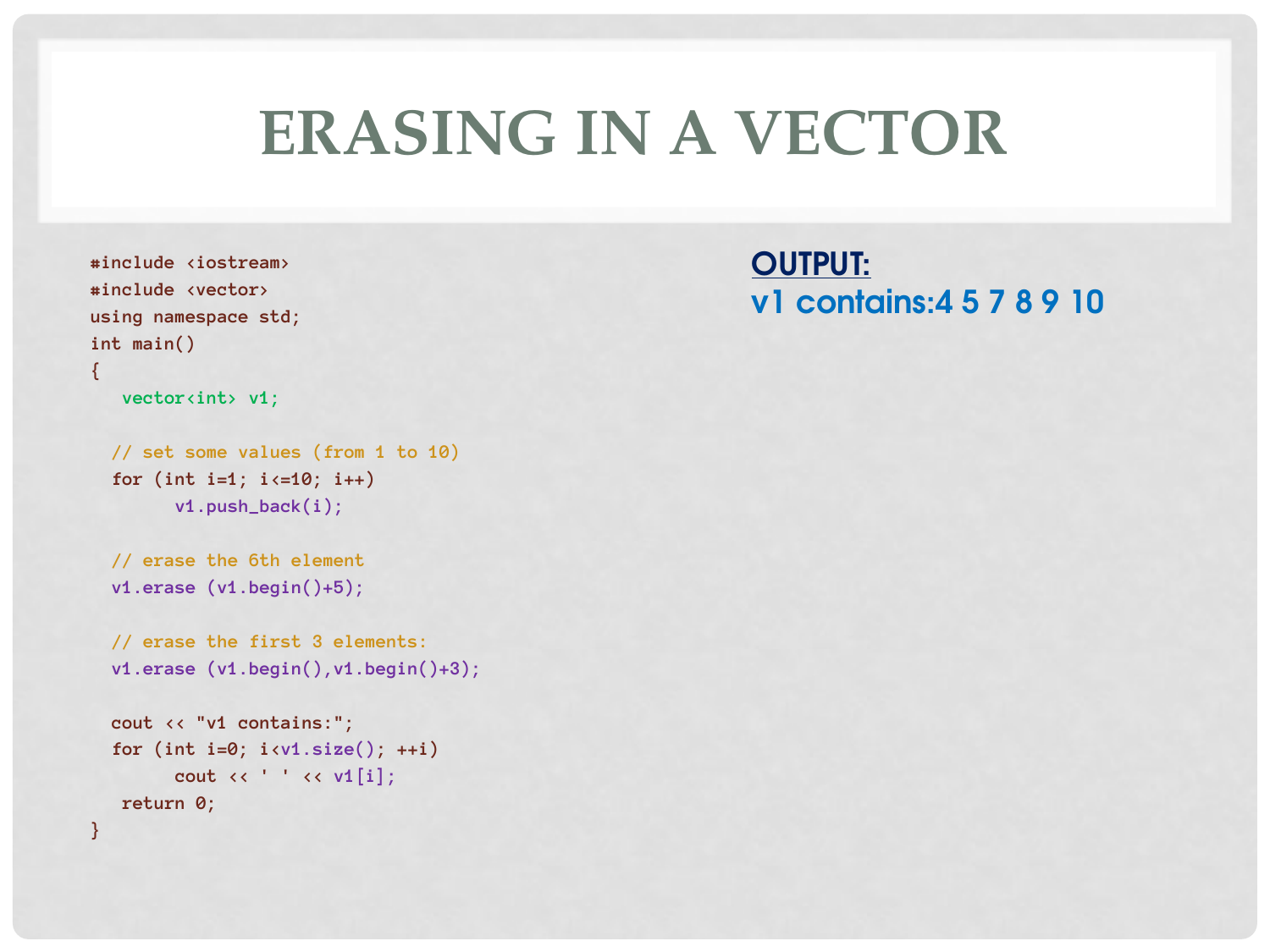

# erasing in a vector
OUTPUT:
v1 contains:4 5 7 8 9 10
#include <iostream>
#include <vector>
using namespace std;
int main()
{
   vector<int> v1;

  // set some values (from 1 to 10)
  for (int i=1; i<=10; i++)
        v1.push_back(i);

  // erase the 6th element
  v1.erase (v1.begin()+5);

  // erase the first 3 elements:
  v1.erase (v1.begin(),v1.begin()+3);

  cout << "v1 contains:";
  for (int i=0; i<v1.size(); ++i)
        cout << ' ' << v1[i];
   return 0;
}